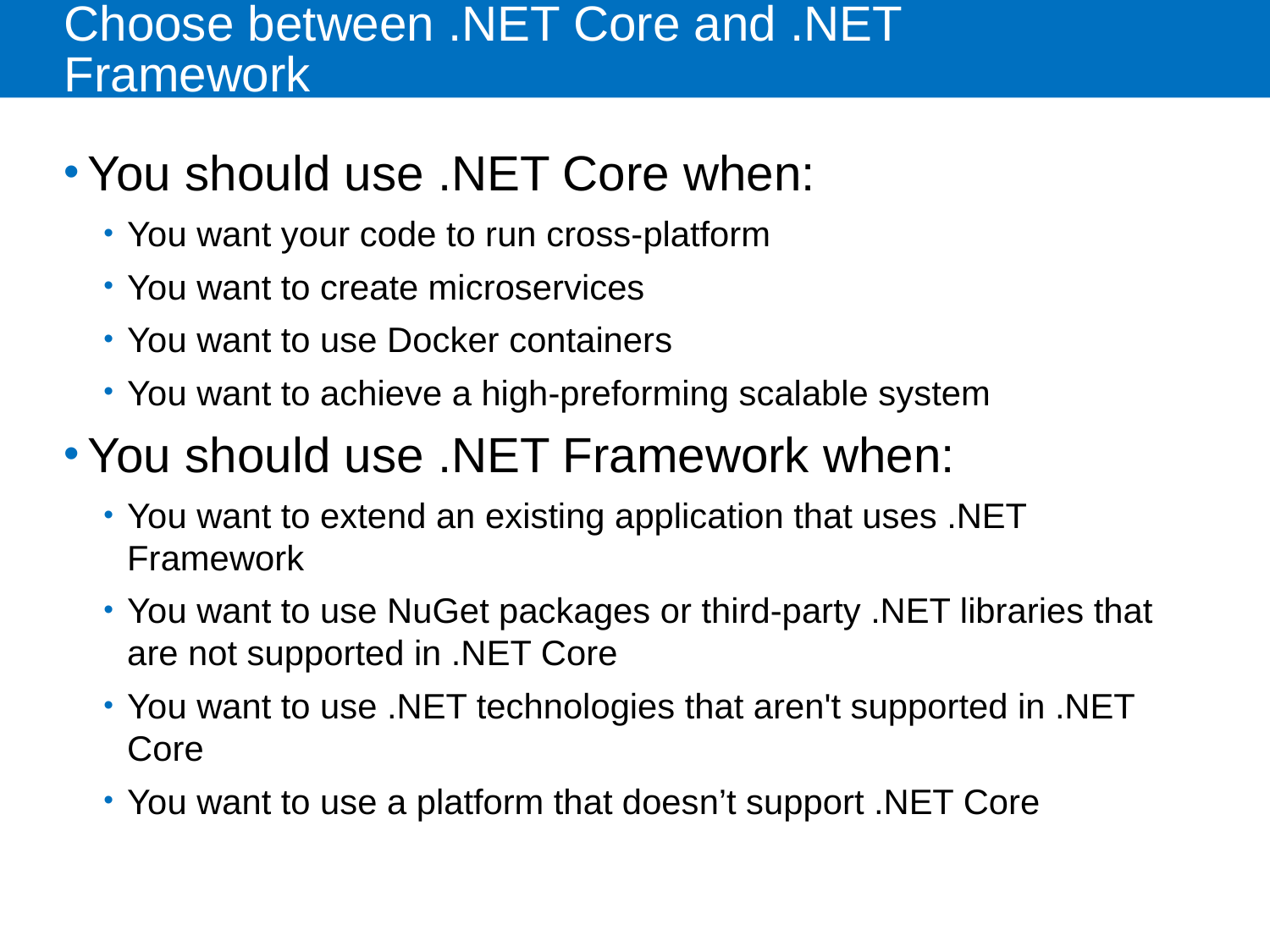

# Choose between .NET Core and .NET Framework
You should use .NET Core when:
You want your code to run cross-platform
You want to create microservices
You want to use Docker containers
You want to achieve a high-preforming scalable system
You should use .NET Framework when:
You want to extend an existing application that uses .NET Framework
You want to use NuGet packages or third-party .NET libraries that are not supported in .NET Core
You want to use .NET technologies that aren't supported in .NET Core
You want to use a platform that doesn’t support .NET Core